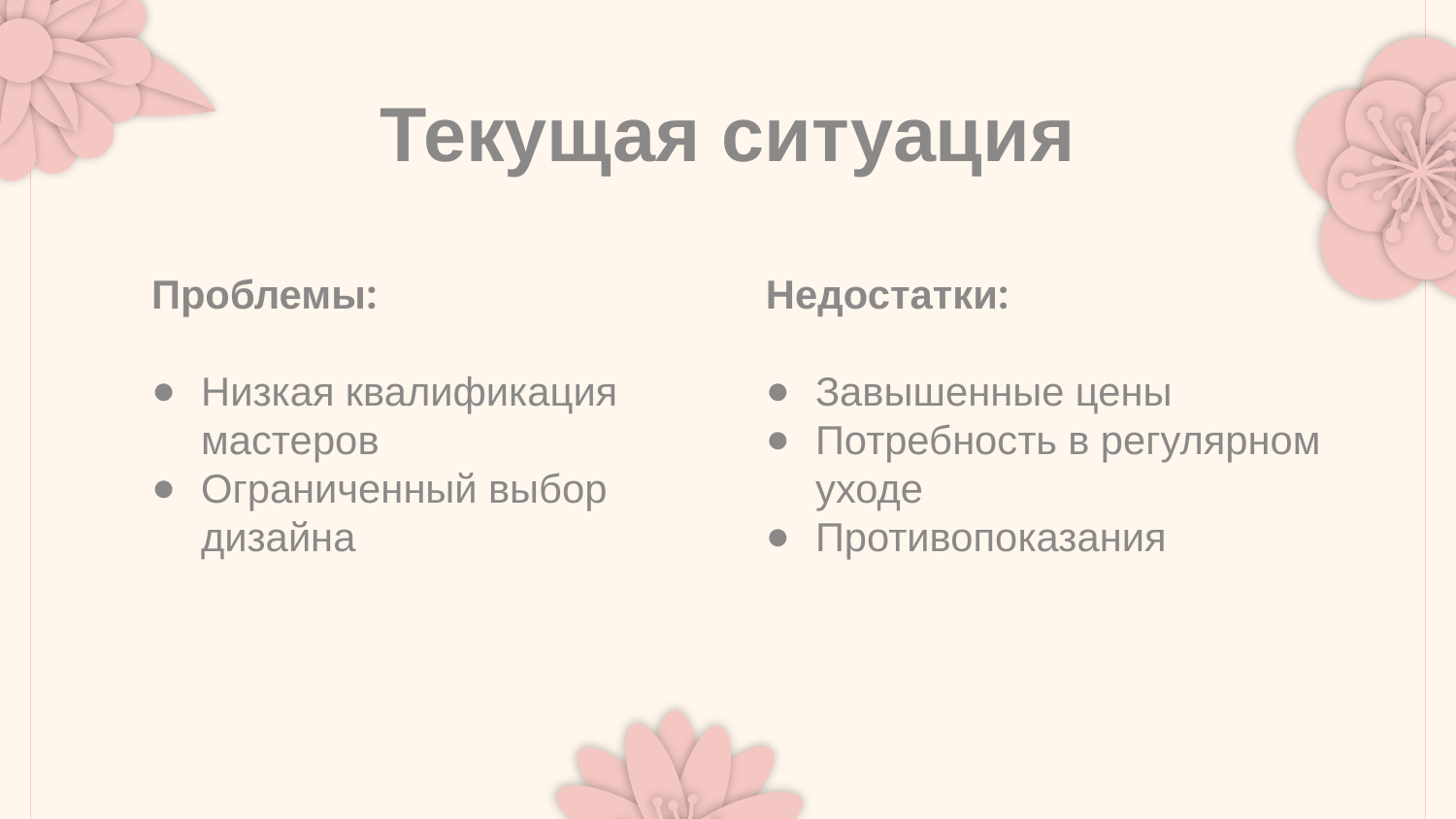

# Текущая ситуация
Проблемы:

Низкая квалификация мастеров
Ограниченный выбор дизайна

Недостатки:

Завышенные цены
Потребность в регулярном уходе
Противопоказания